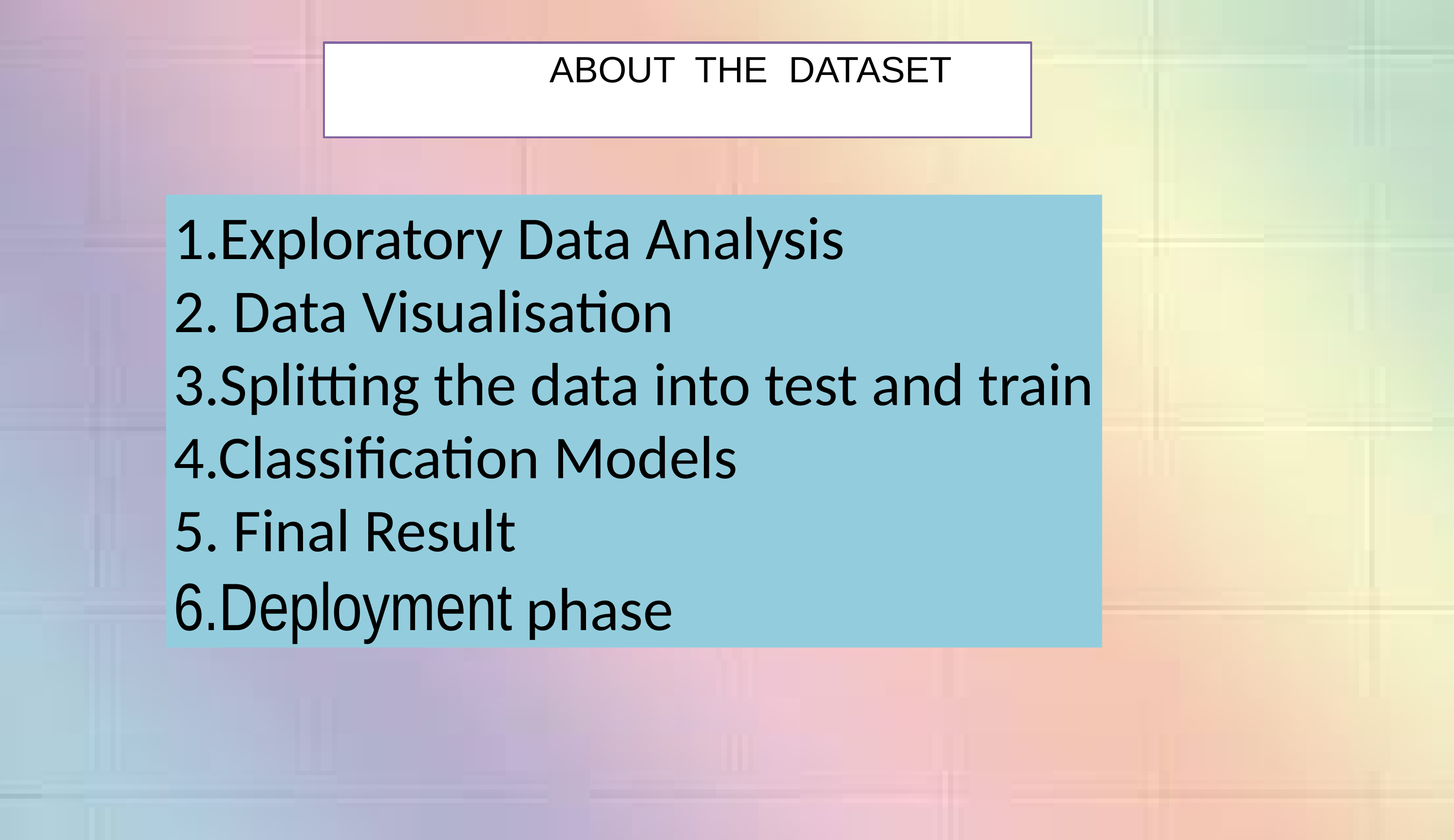

ABOUT  THE  DATASET
1.Exploratory Data Analysis
2. Data Visualisation
3.Splitting the data into test and train
4.Classification Models
5. Final Result
6.Deployment phase